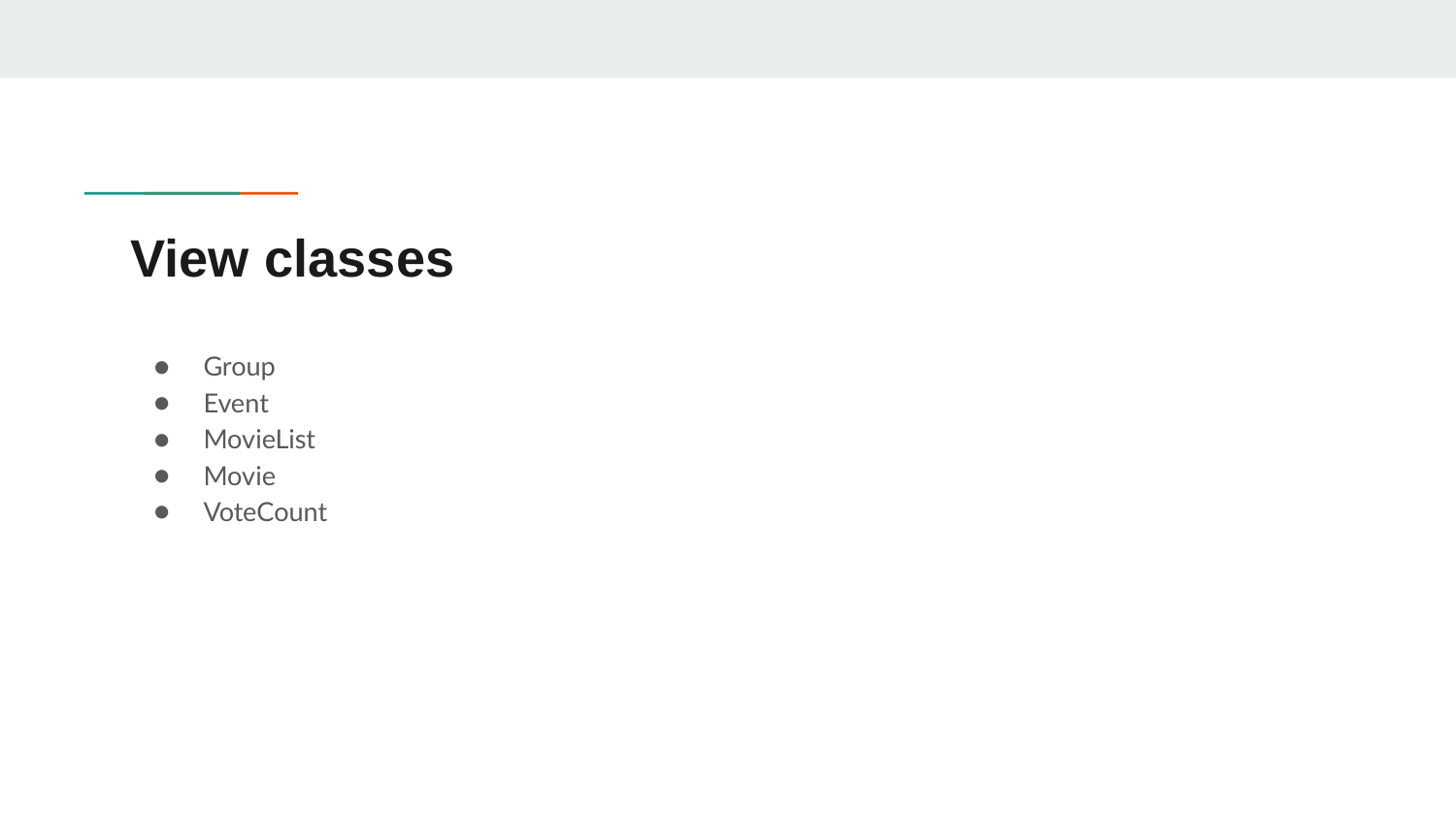

# View classes
Group
Event
MovieList
Movie
VoteCount